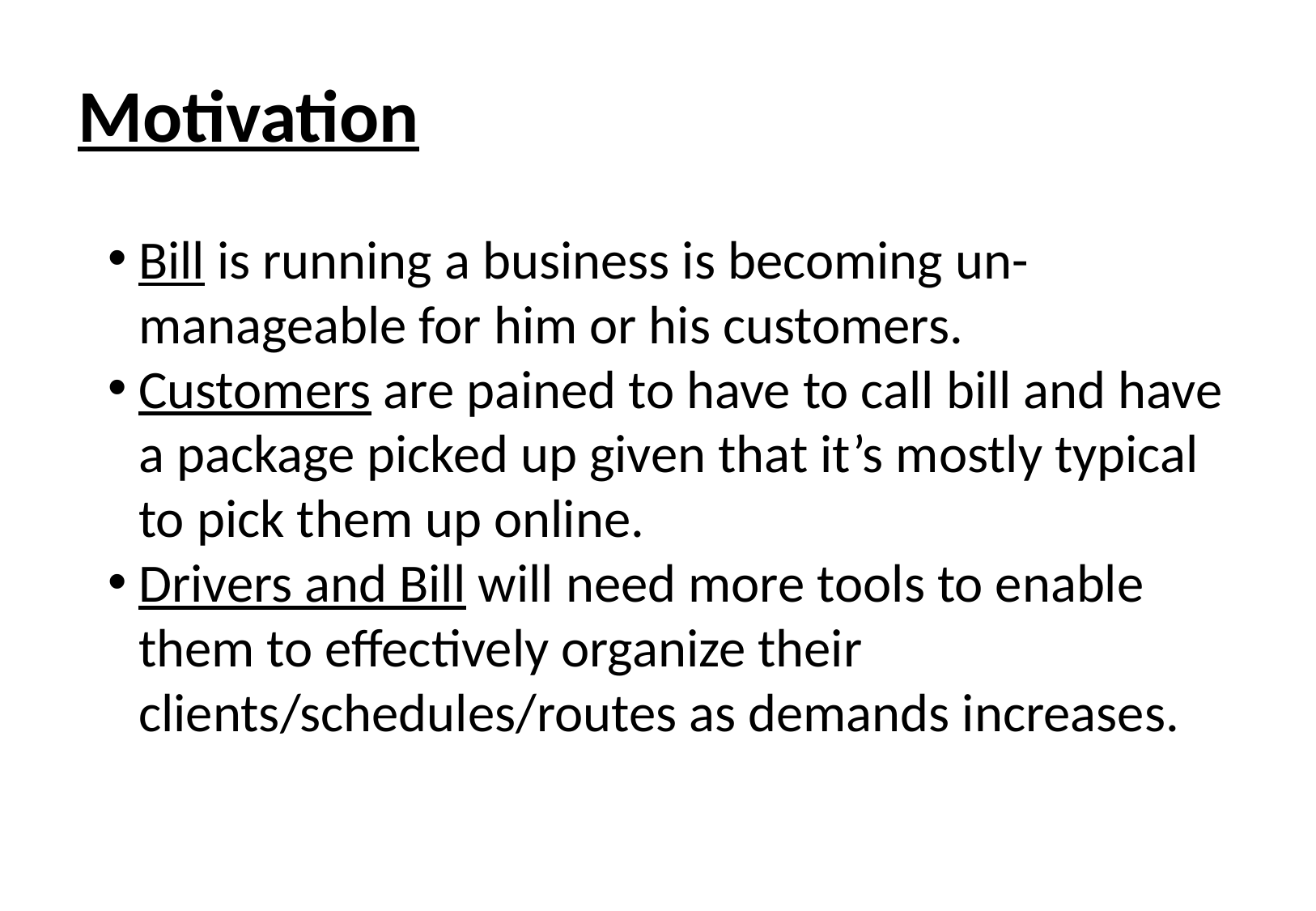

# Motivation
Bill is running a business is becoming un-manageable for him or his customers.
Customers are pained to have to call bill and have a package picked up given that it’s mostly typical to pick them up online.
Drivers and Bill will need more tools to enable them to effectively organize their clients/schedules/routes as demands increases.